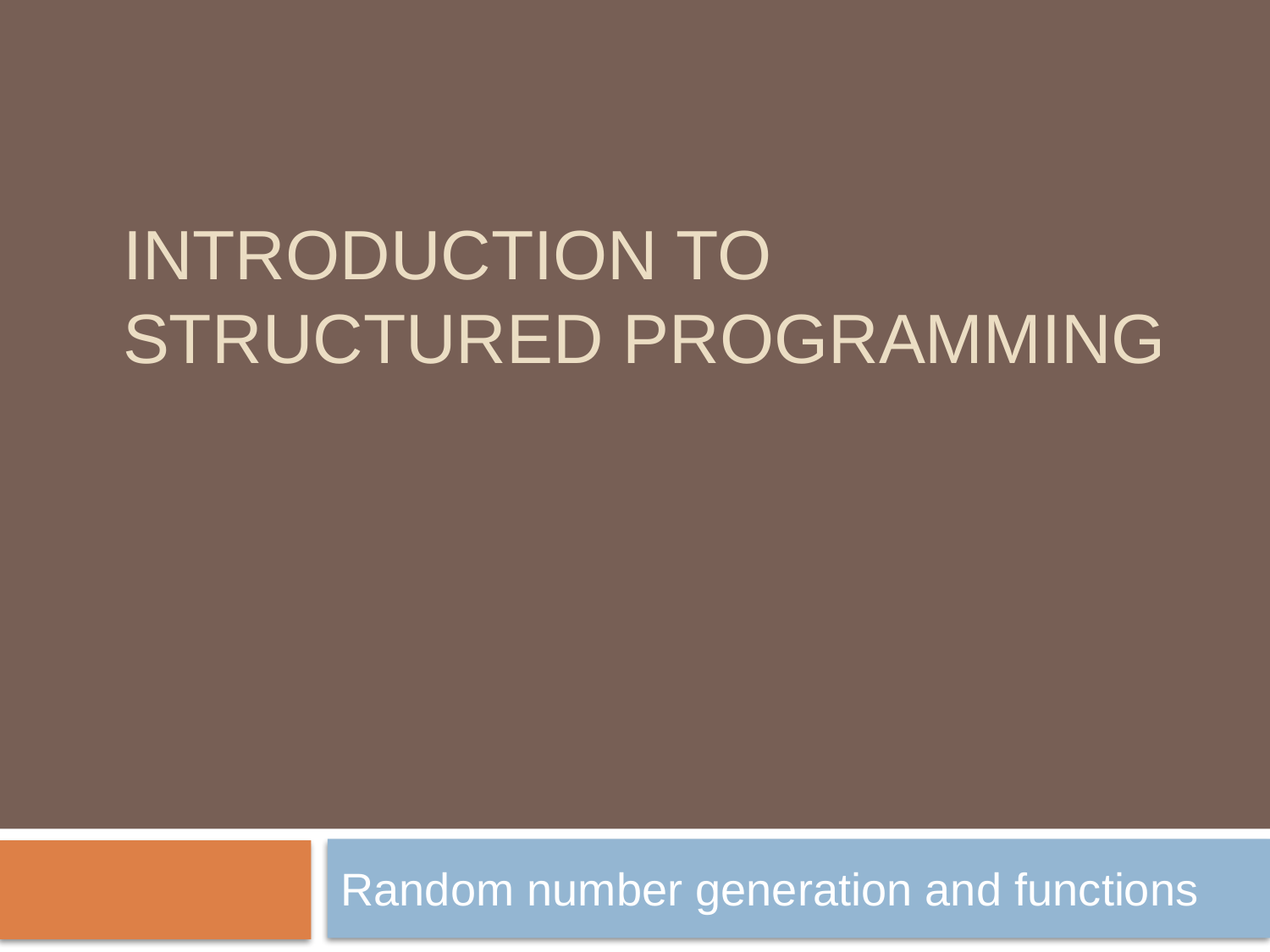

Introduction to Structured Programming
Random number generation and functions